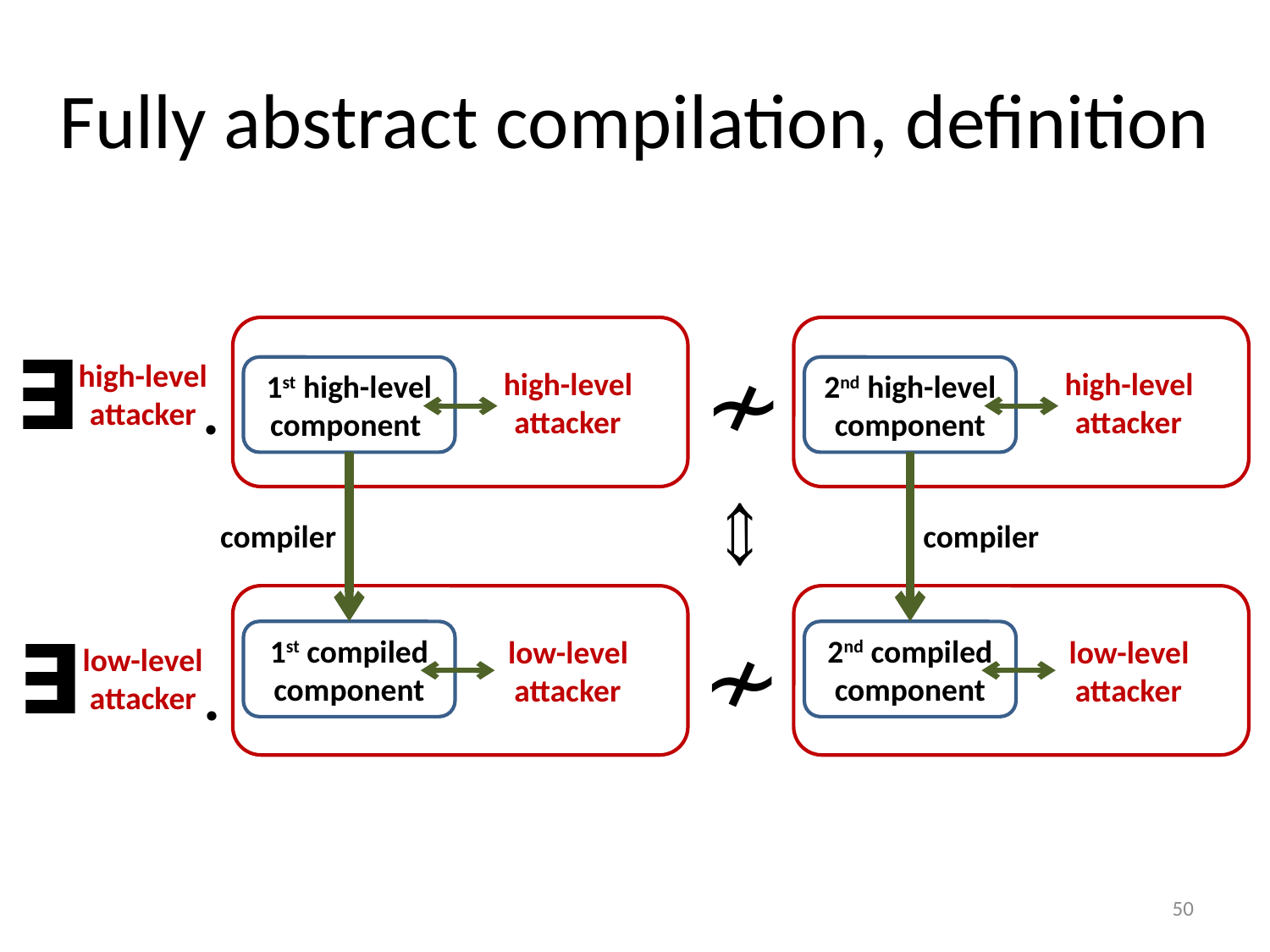

# Fully abstract compilation, definition
                              high-level
                              attacker
                              high-level
                              attacker
∃
≁
high-level
attacker
1st high-level component
2nd high-level component
.
⇔
compiler
compiler
                              low-level
                              attacker
                              low-level
                              attacker
∃
≁
1st compiled
component
2nd compiled
component
low-level
attacker
.
50